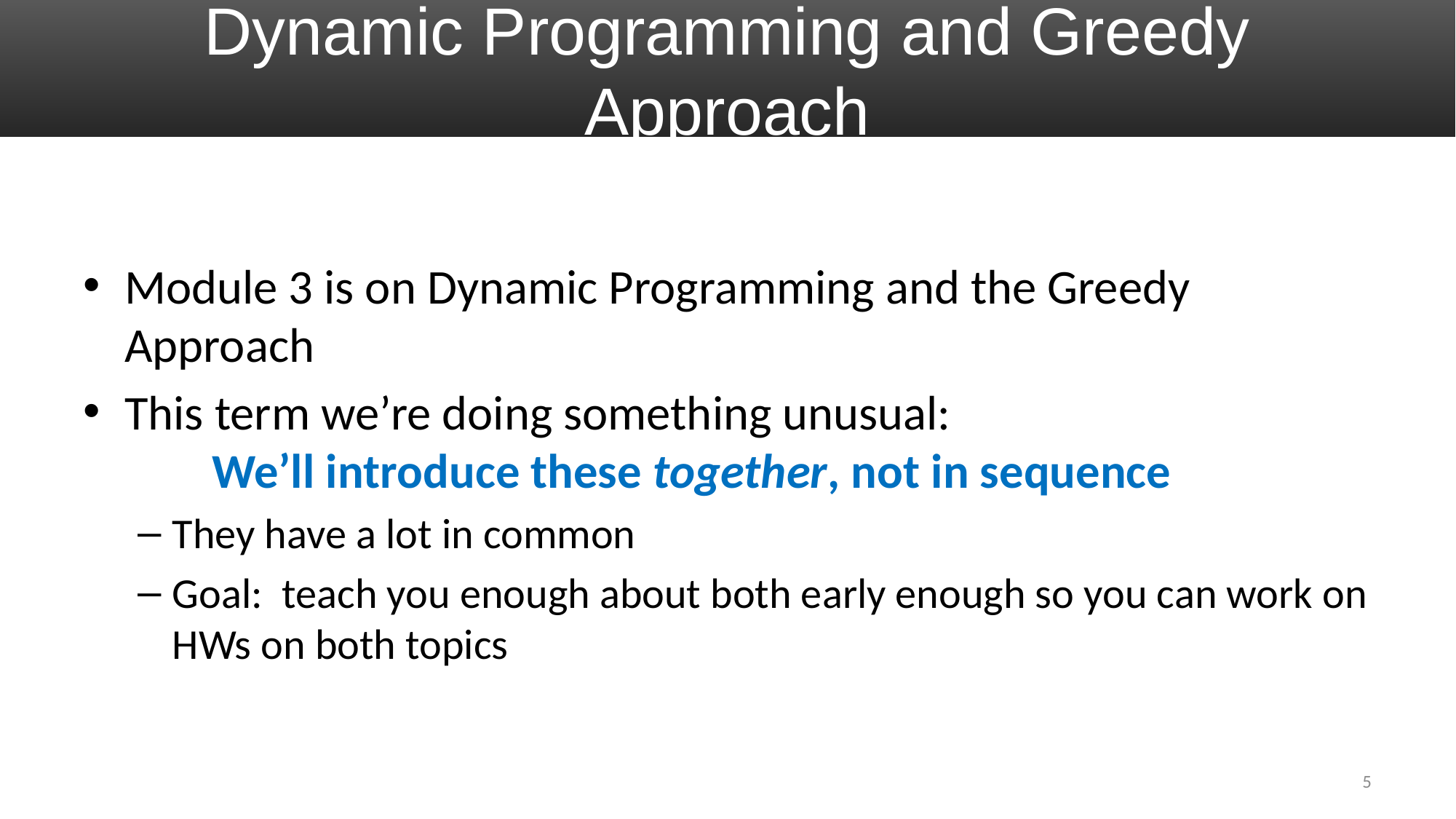

# Dynamic Programming and Greedy Approach
Module 3 is on Dynamic Programming and the Greedy Approach
This term we’re doing something unusual:
        We’ll introduce these together, not in sequence
They have a lot in common
Goal:  teach you enough about both early enough so you can work on HWs on both topics
5